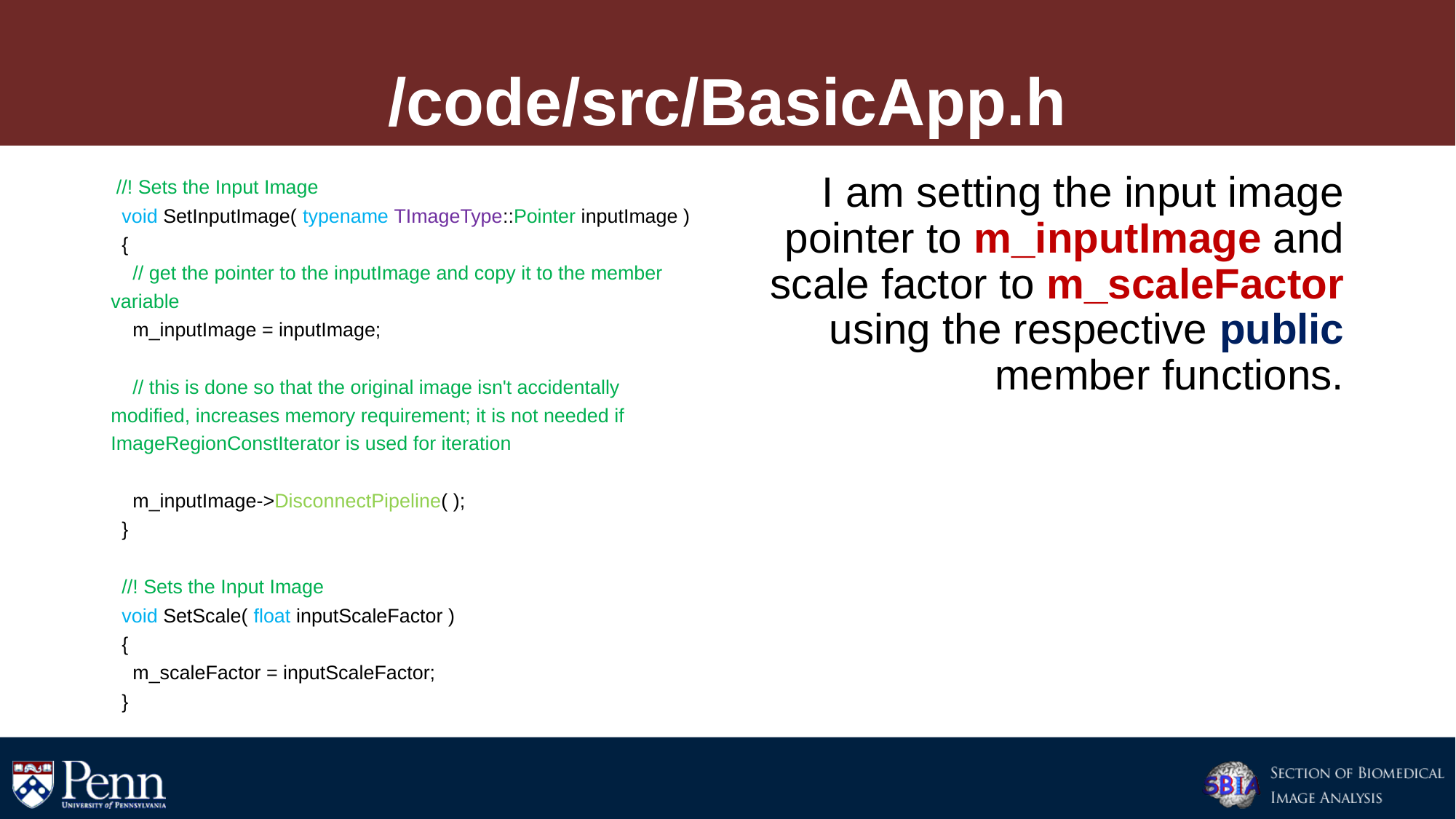

# /code/src/BasicApp.h
 //! Sets the Input Image
  void SetInputImage( typename TImageType::Pointer inputImage )
  {
    // get the pointer to the inputImage and copy it to the member variable
    m_inputImage = inputImage;

    // this is done so that the original image isn't accidentally modified, increases memory requirement; it is not needed if ImageRegionConstIterator is used for iteration

    m_inputImage->DisconnectPipeline( );
  }

  //! Sets the Input Image
  void SetScale( float inputScaleFactor )
  {
    m_scaleFactor = inputScaleFactor;
  }
I am setting the input image pointer to m_inputImage and scale factor to m_scaleFactor using the respective public member functions.